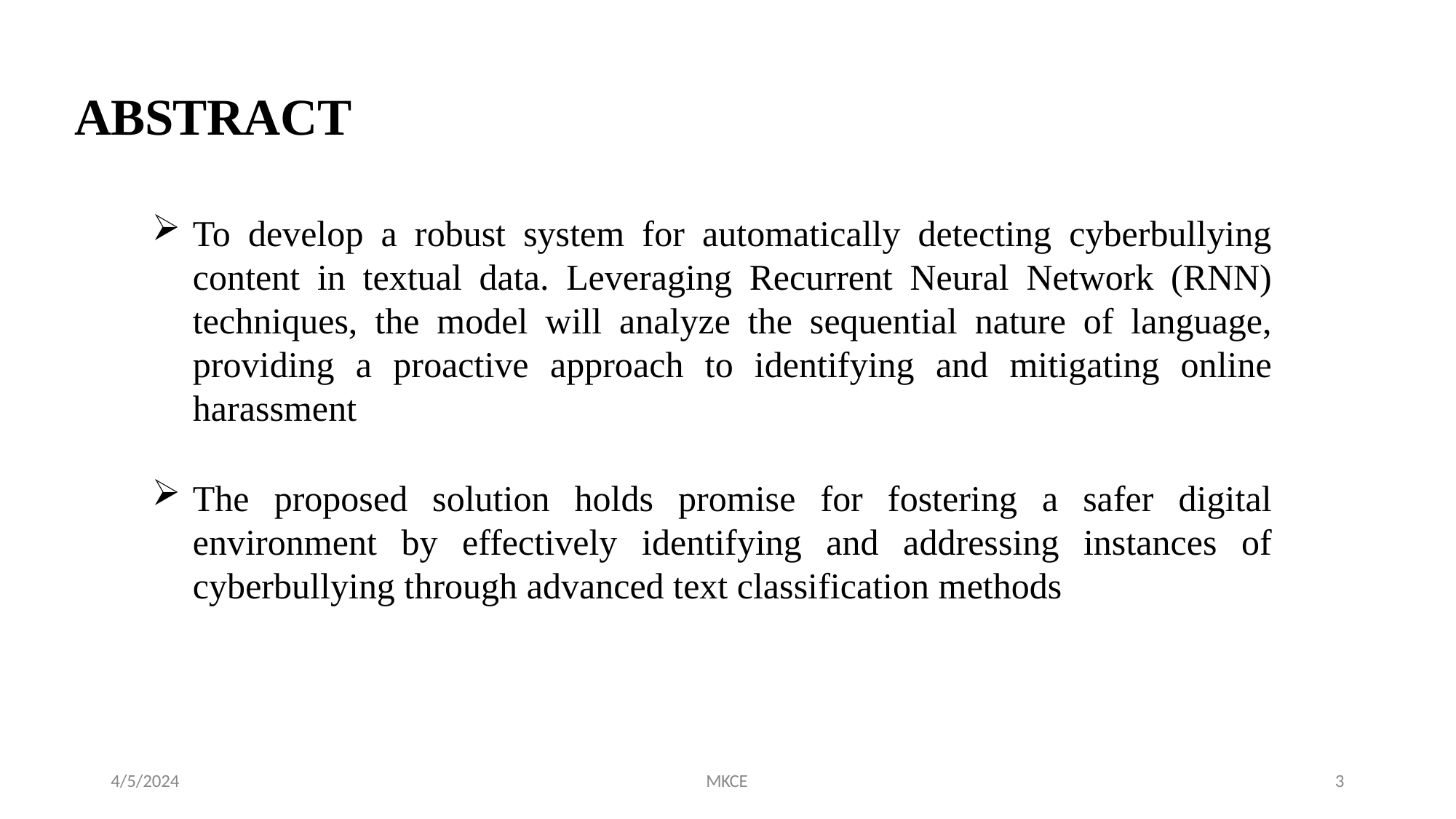

# ABSTRACT
To develop a robust system for automatically detecting cyberbullying content in textual data. Leveraging Recurrent Neural Network (RNN) techniques, the model will analyze the sequential nature of language, providing a proactive approach to identifying and mitigating online harassment

The proposed solution holds promise for fostering a safer digital environment by effectively identifying and addressing instances of cyberbullying through advanced text classification methods
4/5/2024
MKCE
3